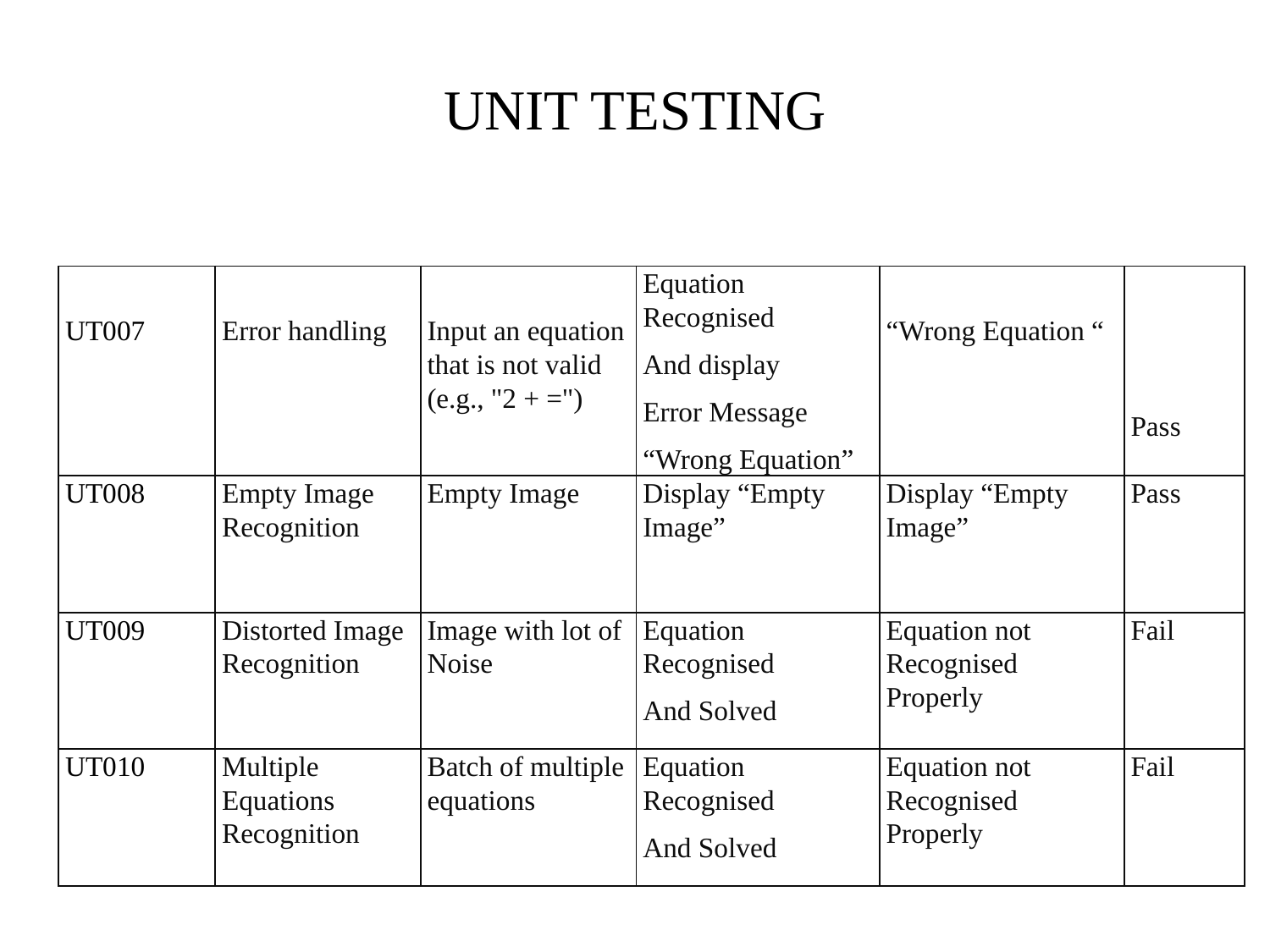

# UNIT TESTING
| UT007 | Error handling | Input an equation that is not valid (e.g., "2 + =") | Equation Recognised And display Error Message “Wrong Equation” | “Wrong Equation “ | Pass |
| --- | --- | --- | --- | --- | --- |
| UT008 | Empty Image Recognition | Empty Image | Display “Empty Image” | Display “Empty Image” | Pass |
| UT009 | Distorted Image Recognition | Image with lot of Noise | Equation Recognised And Solved | Equation not Recognised Properly | Fail |
| UT010 | Multiple Equations Recognition | Batch of multiple equations | Equation Recognised And Solved | Equation not Recognised Properly | Fail |